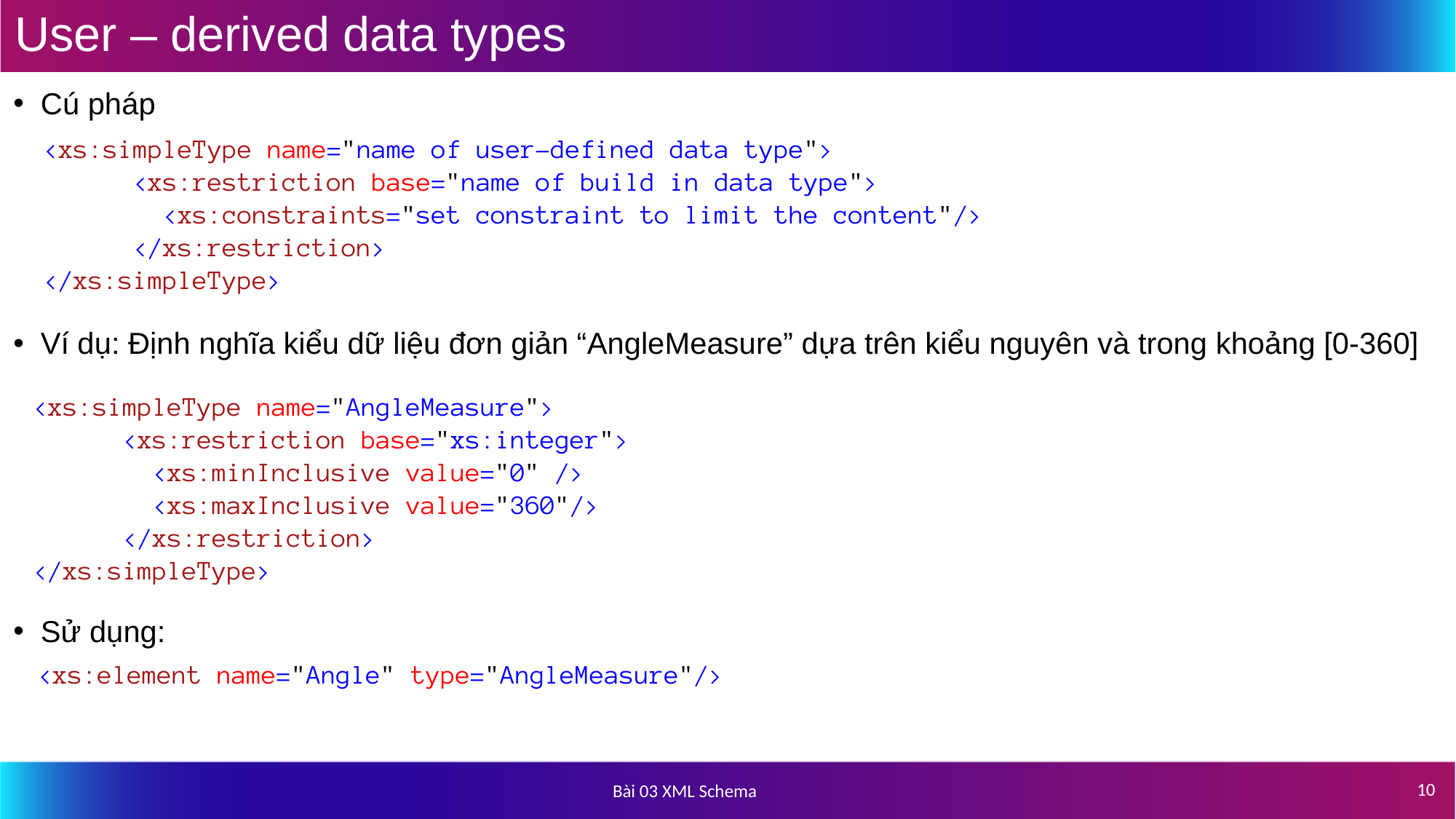

# User – derived data types
Cú pháp

Ví dụ: Định nghĩa kiểu dữ liệu đơn giản “AngleMeasure” dựa trên kiểu nguyên và trong khoảng [0-360]

Sử dụng:
<xs:simpleType name="name of user-defined data type">
      <xs:restriction base="name of build in data type">
        <xs:constraints="set constraint to limit the content"/>
      </xs:restriction>
</xs:simpleType>
<xs:simpleType name="AngleMeasure">
      <xs:restriction base="xs:integer">
        <xs:minInclusive value="0" />
        <xs:maxInclusive value="360"/>
      </xs:restriction>
</xs:simpleType>
<xs:element name="Angle" type="AngleMeasure"/>
10
Bài 03 XML Schema